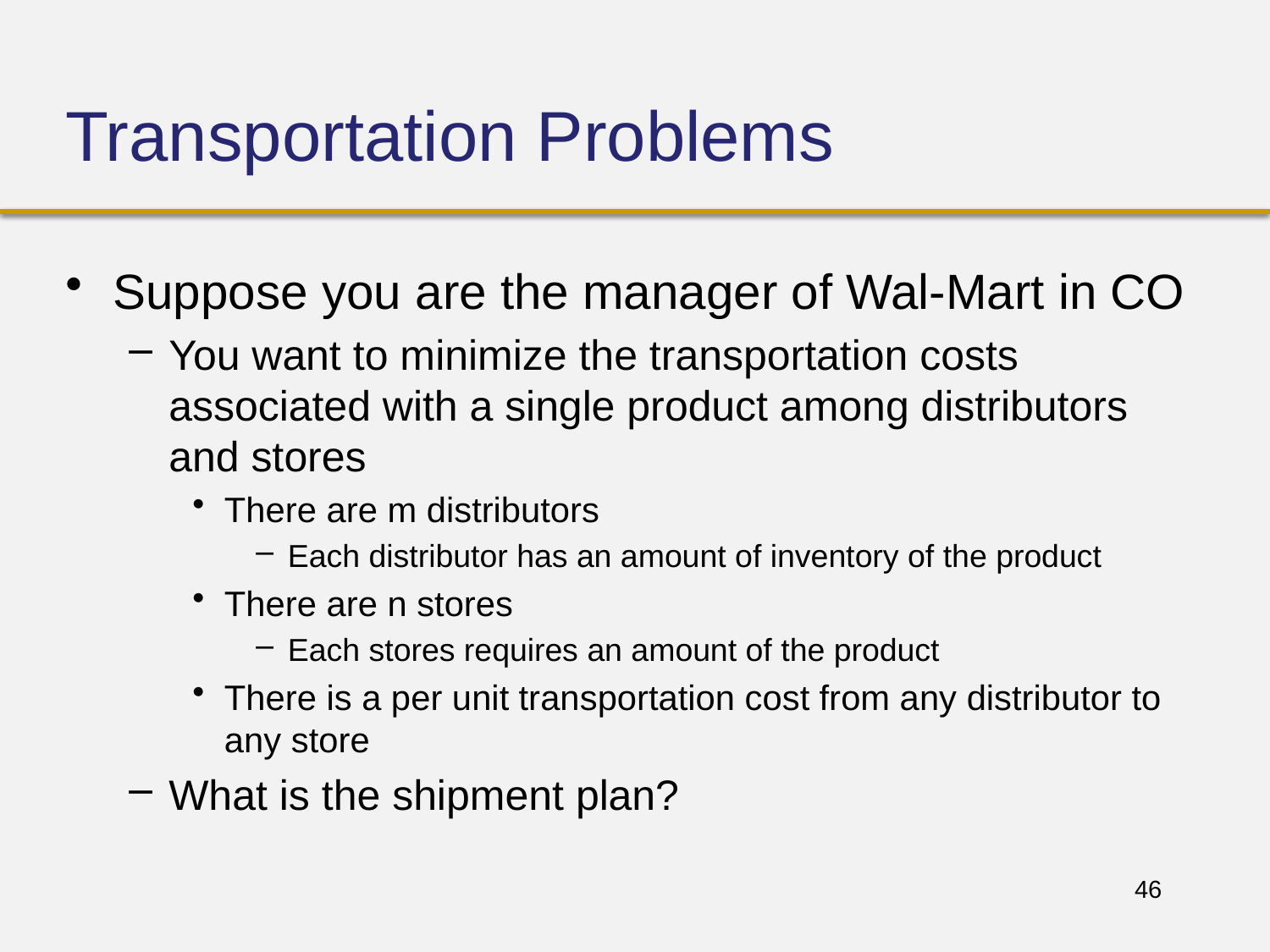

# Transportation Problems
Suppose you are the manager of Wal-Mart in CO
You want to minimize the transportation costs associated with a single product among distributors and stores
There are m distributors
Each distributor has an amount of inventory of the product
There are n stores
Each stores requires an amount of the product
There is a per unit transportation cost from any distributor to any store
What is the shipment plan?
46